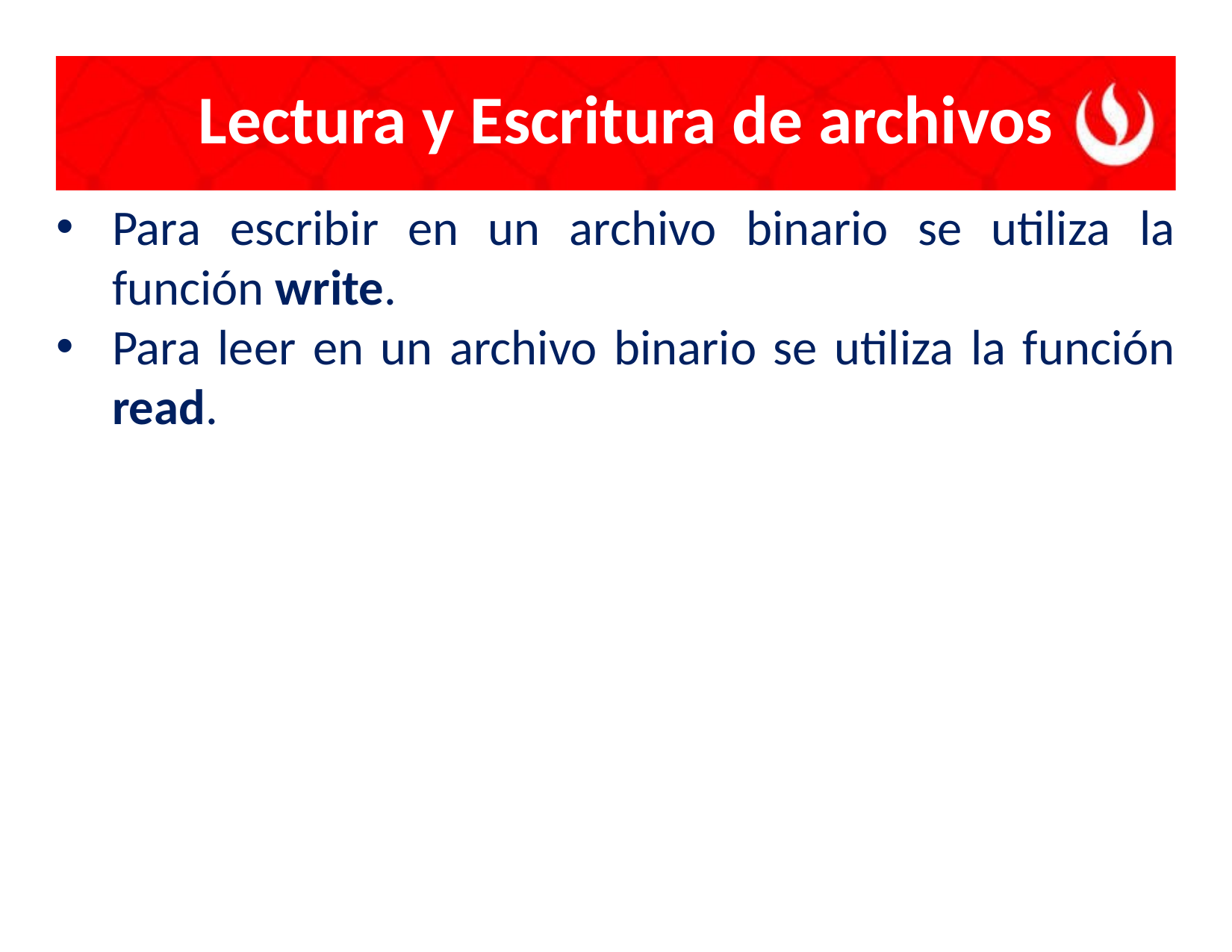

# Lectura y Escritura de archivos
Para escribir en un archivo binario se utiliza la función write.
Para leer en un archivo binario se utiliza la función read.